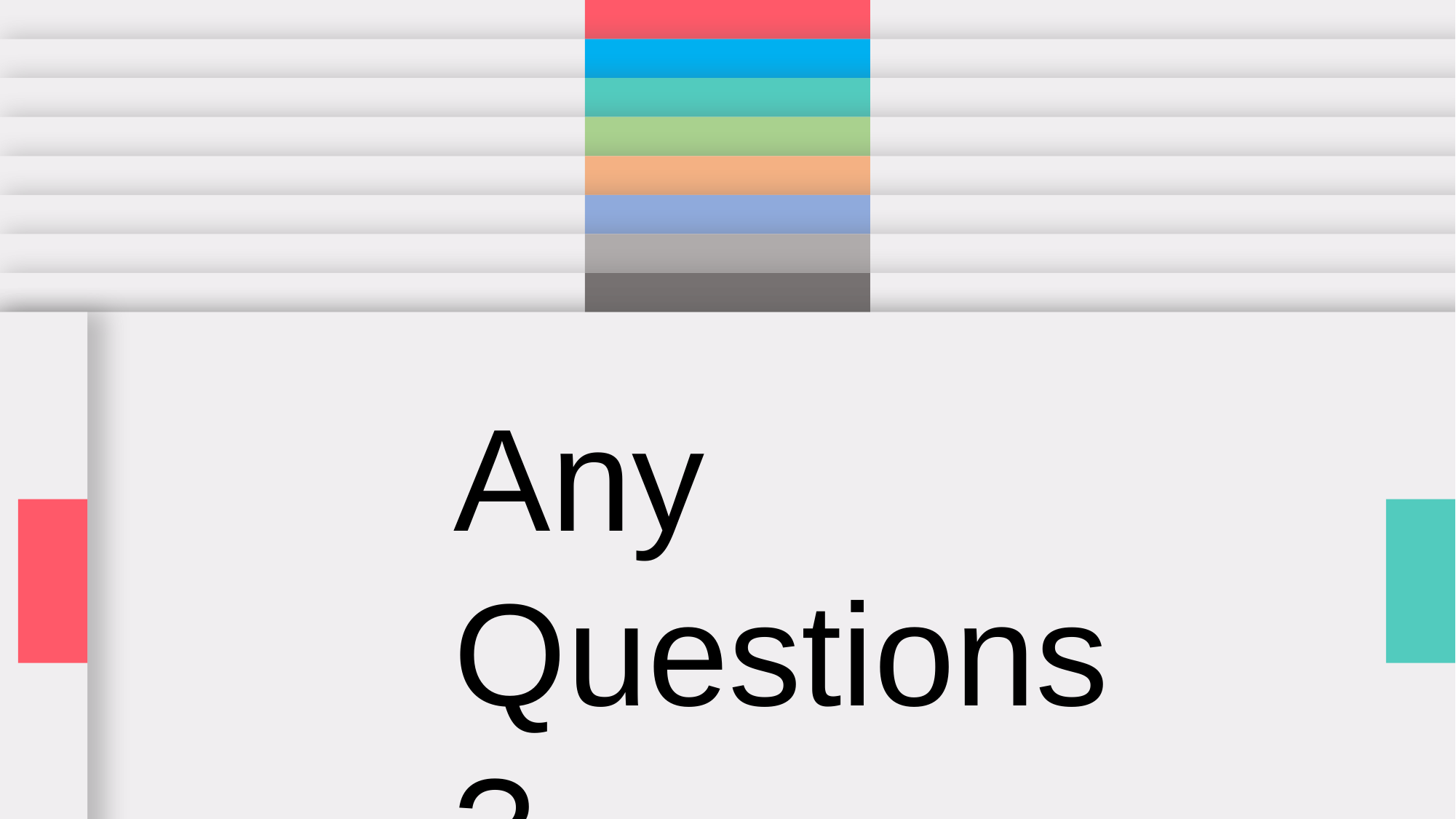

Upcoming Features
Any
Questions?
Real time searching from database
Relational database management system
Upgrade into Web and Android Application